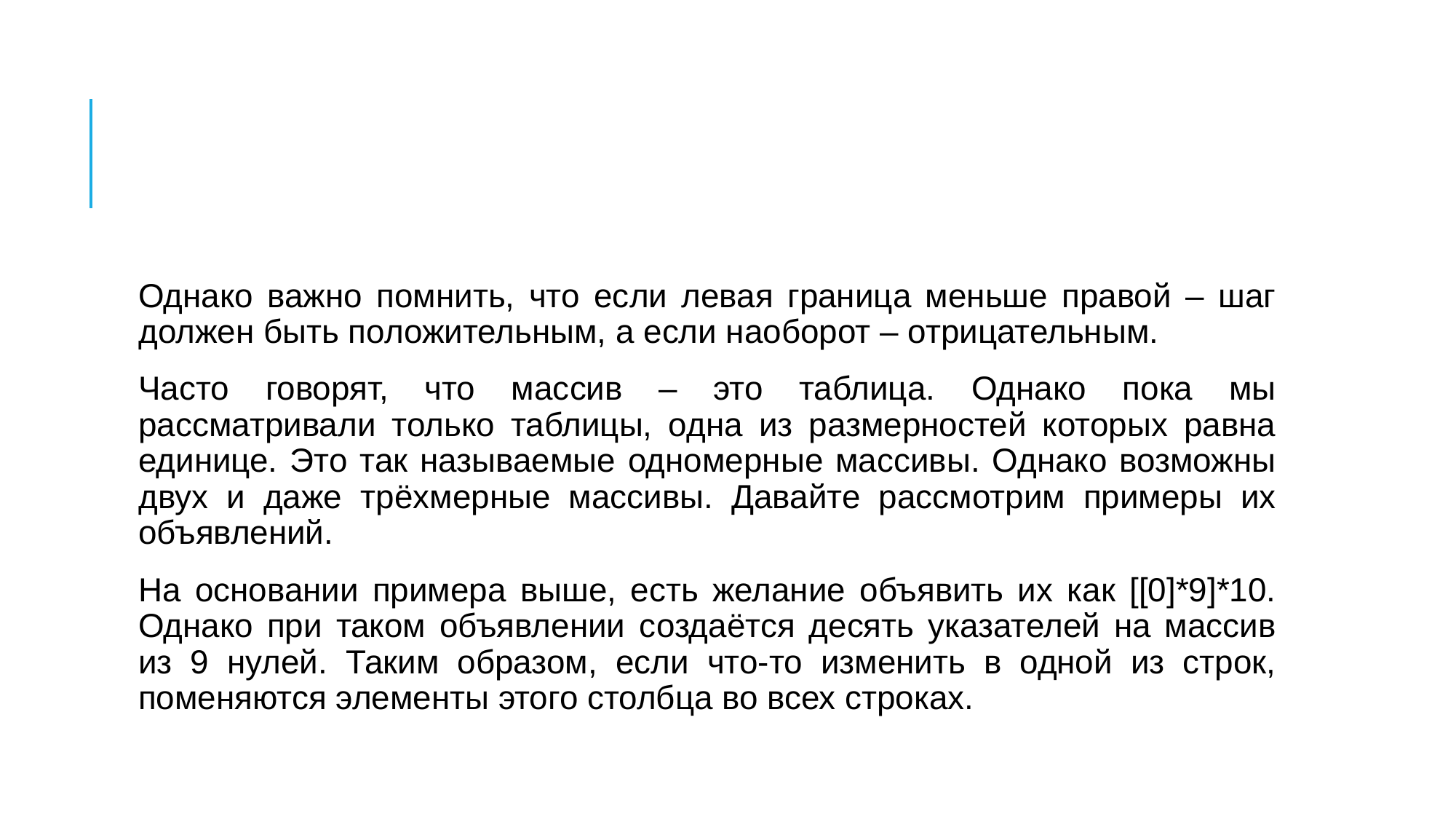

#
Однако важно помнить, что если левая граница меньше правой – шаг должен быть положительным, а если наоборот – отрицательным.
Часто говорят, что массив – это таблица. Однако пока мы рассматривали только таблицы, одна из размерностей которых равна единице. Это так называемые одномерные массивы. Однако возможны двух и даже трёхмерные массивы. Давайте рассмотрим примеры их объявлений.
На основании примера выше, есть желание объявить их как [[0]*9]*10. Однако при таком объявлении создаётся десять указателей на массив из 9 нулей. Таким образом, если что-то изменить в одной из строк, поменяются элементы этого столбца во всех строках.